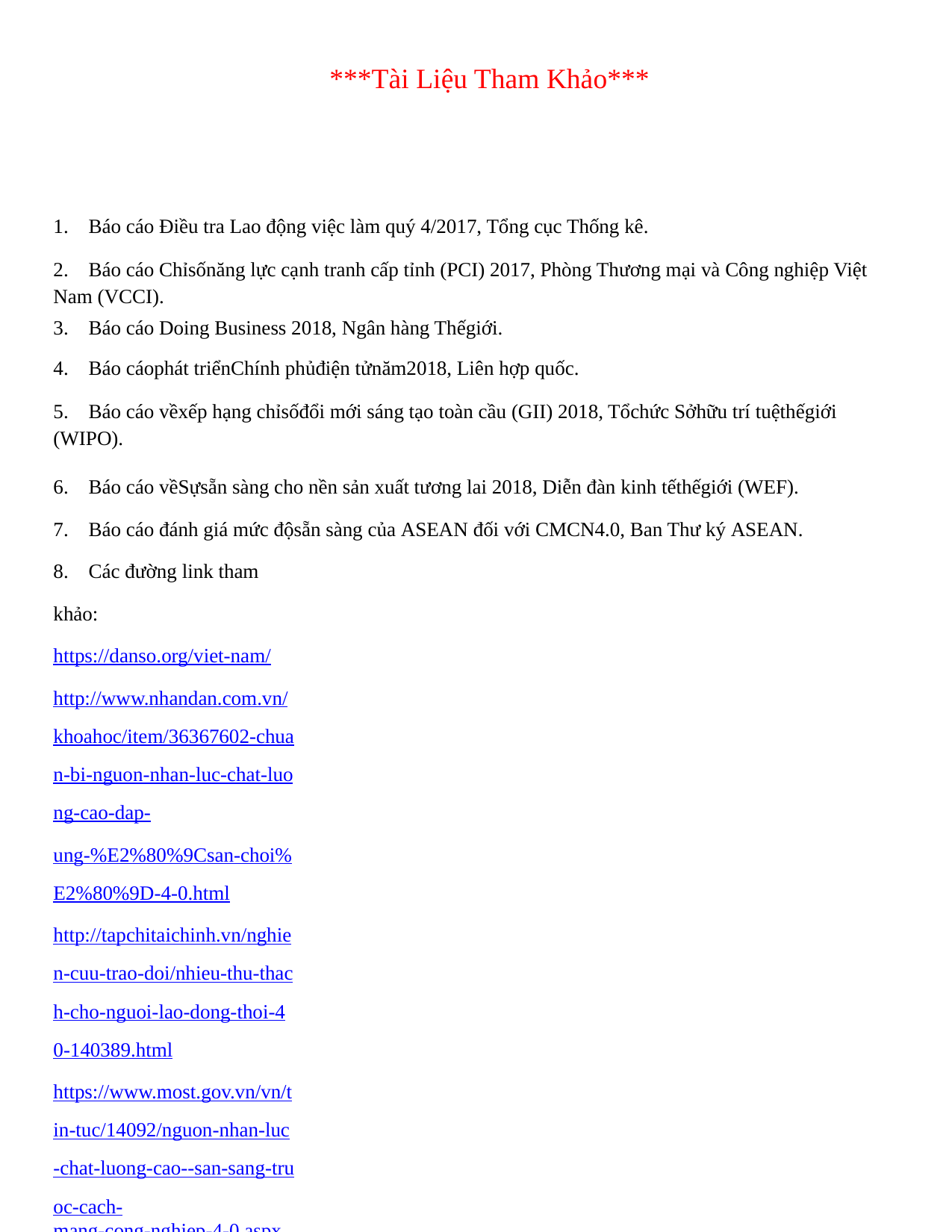

***Tài Liệu Tham Khảo***
1.    Báo cáo Điều tra Lao động việc làm quý 4/2017, Tổng cục Thống kê.
2.    Báo cáo Chỉsốnăng lực cạnh tranh cấp tỉnh (PCI) 2017, Phòng Thương mại và Công nghiệp Việt Nam (VCCI).
3.    Báo cáo Doing Business 2018, Ngân hàng Thếgiới.
4.    Báo cáophát triểnChính phủđiện tửnăm2018, Liên hợp quốc.
5.    Báo cáo vềxếp hạng chỉsốđổi mới sáng tạo toàn cầu (GII) 2018, Tổchức Sởhữu trí tuệthếgiới (WIPO).
6.    Báo cáo vềSựsẵn sàng cho nền sản xuất tương lai 2018, Diễn đàn kinh tếthếgiới (WEF).
7.    Báo cáo đánh giá mức độsẵn sàng của ASEAN đối với CMCN4.0, Ban Thư ký ASEAN.
8.    Các đường link tham khảo: https://danso.org/viet-nam/
http://www.nhandan.com.vn/khoahoc/item/36367602-chuan-bi-nguon-nhan-luc-chat-luong-cao-dap-
ung-%E2%80%9Csan-choi%E2%80%9D-4-0.html
http://tapchitaichinh.vn/nghien-cuu-trao-doi/nhieu-thu-thach-cho-nguoi-lao-dong-thoi-40-140389.html
https://www.most.gov.vn/vn/tin-tuc/14092/nguon-nhan-luc-chat-luong-cao--san-sang-truoc-cach-
mang-cong-nghiep-4-0.aspx
http://baodauthau.vn/doanh-nghiep/nguon-nhan-luc-40-co-hoi-va-thach-thuc-69031.html
http://tapchitaichinh.vn/nghien-cuu--trao-doi/trao-doi-binh-luan/nang-cao-chat-luong-nguon-nhan-luc-viet-nam-trong-cuoc-cach-mang-cong-nghiep-40-147363 .html
http://hvcsnd.edu.vn/nghien-cuu-trao-doi/dai-hoc-40/cuoc-cach-mang-cong-nghiep-4-0-la-gi-4319 https://vi.wikipedia.org/wiki/L%E1%BA%ADp tr%C3%ACnh m%C3%A1y t%C3%ADnh http://www.thanh1amit.com/2018/05/cach-mang-10-20-30-40.htm1
https://www.3c.com.vn/trang-chu/tin-tuc/ban-tin-cong-nghe/cach-mang-cong-nghiep-4-0-la-gi-no-se-
anh-huong-the-nao-den-viet-nam--.aspx